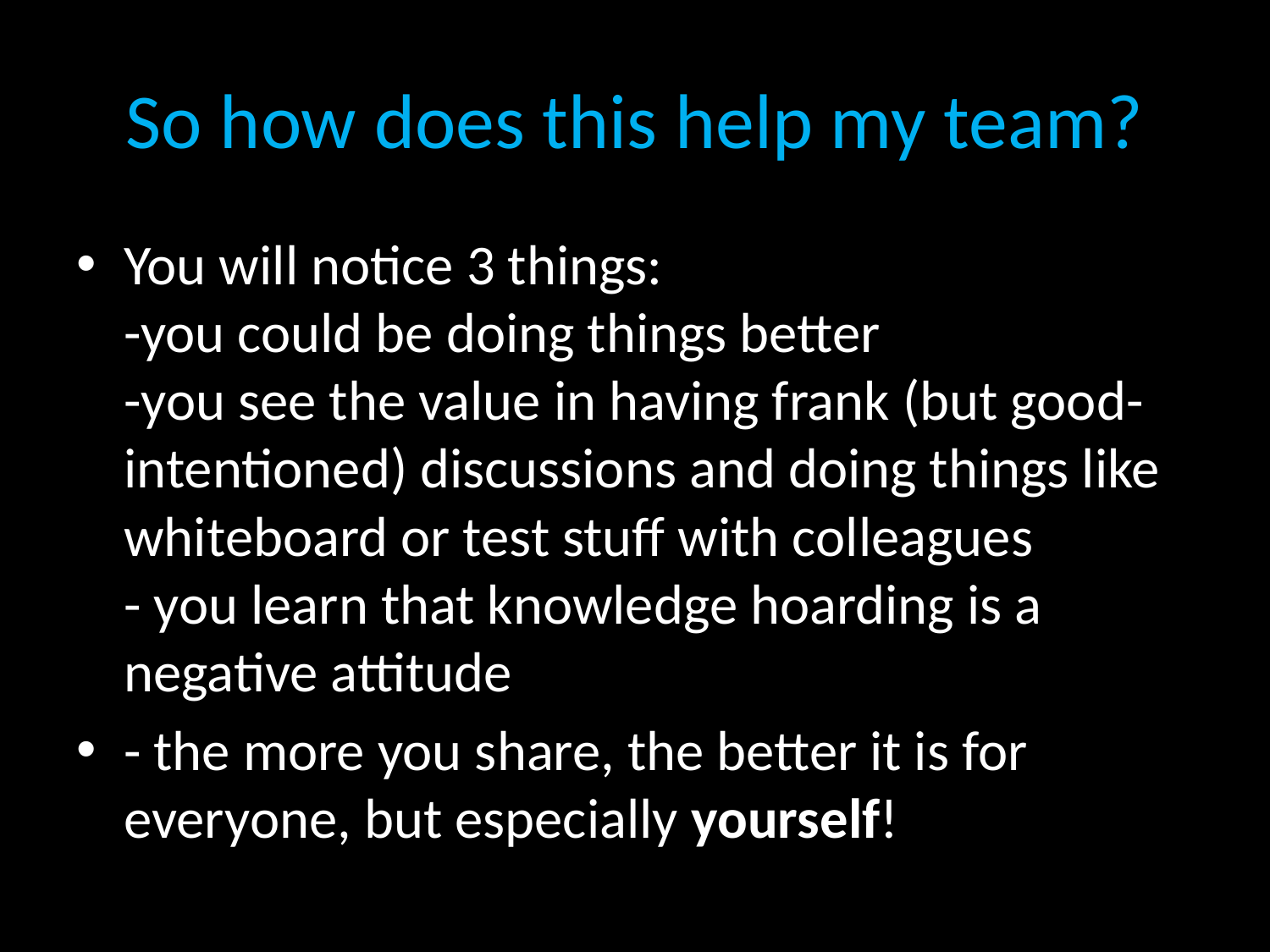

# So how does this help my team?
You will notice 3 things:
-you could be doing things better
-‎you see the value in having frank (but good-intentioned) discussions and doing things like whiteboard or test stuff with colleagues
-‎ you learn that knowledge hoarding is a negative attitude
- the more you share, the better it is for everyone, but especially yourself!